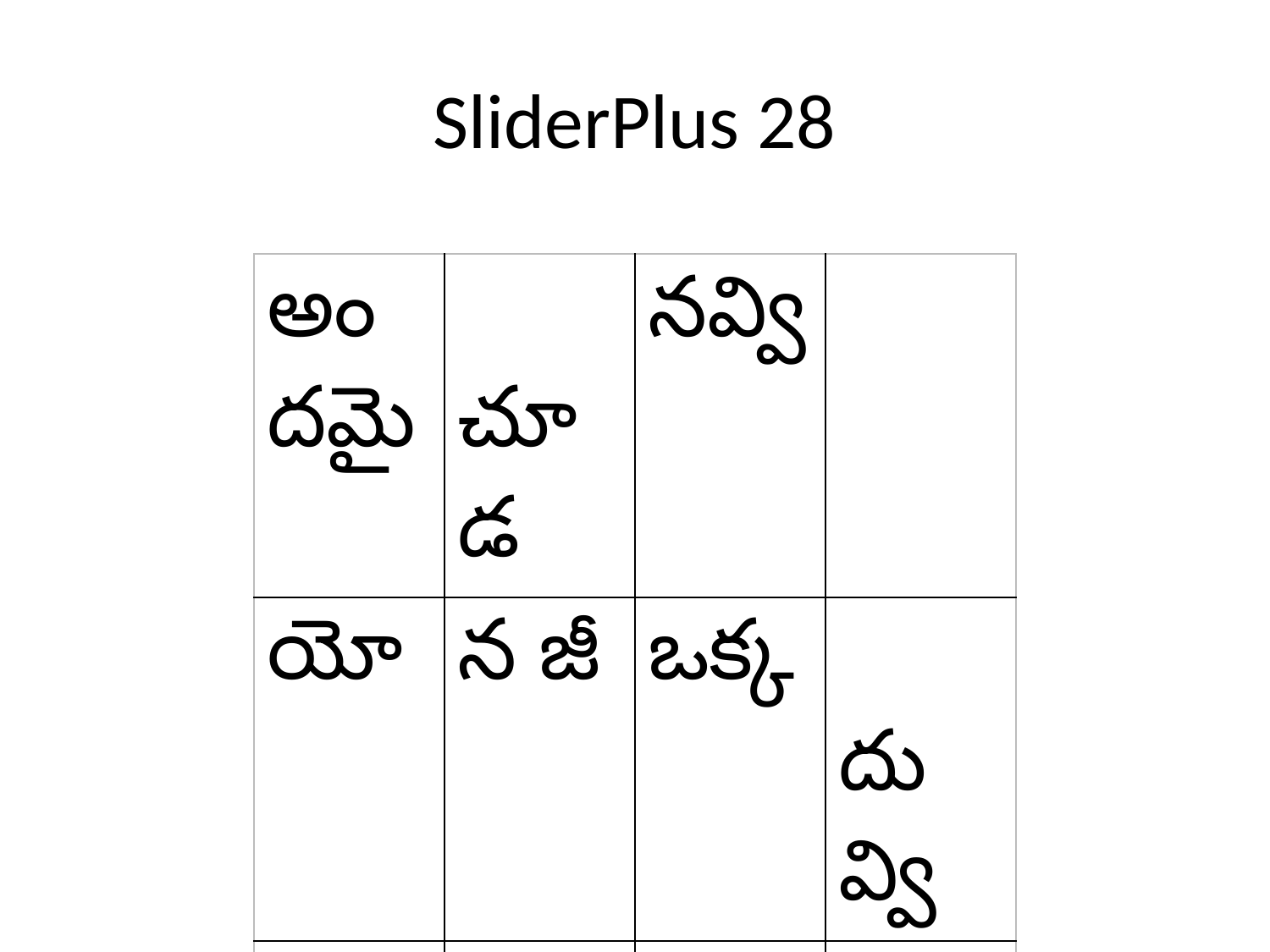

# SliderPlus 28
| అందమై | చూడ | నవ్వి |  |
| --- | --- | --- | --- |
| యో | న జీ | ఒక్క | దువ్వి |
| ఒ | డయో | చూ | వితాన్ని |
| సారి | రి | క్కసా |  |